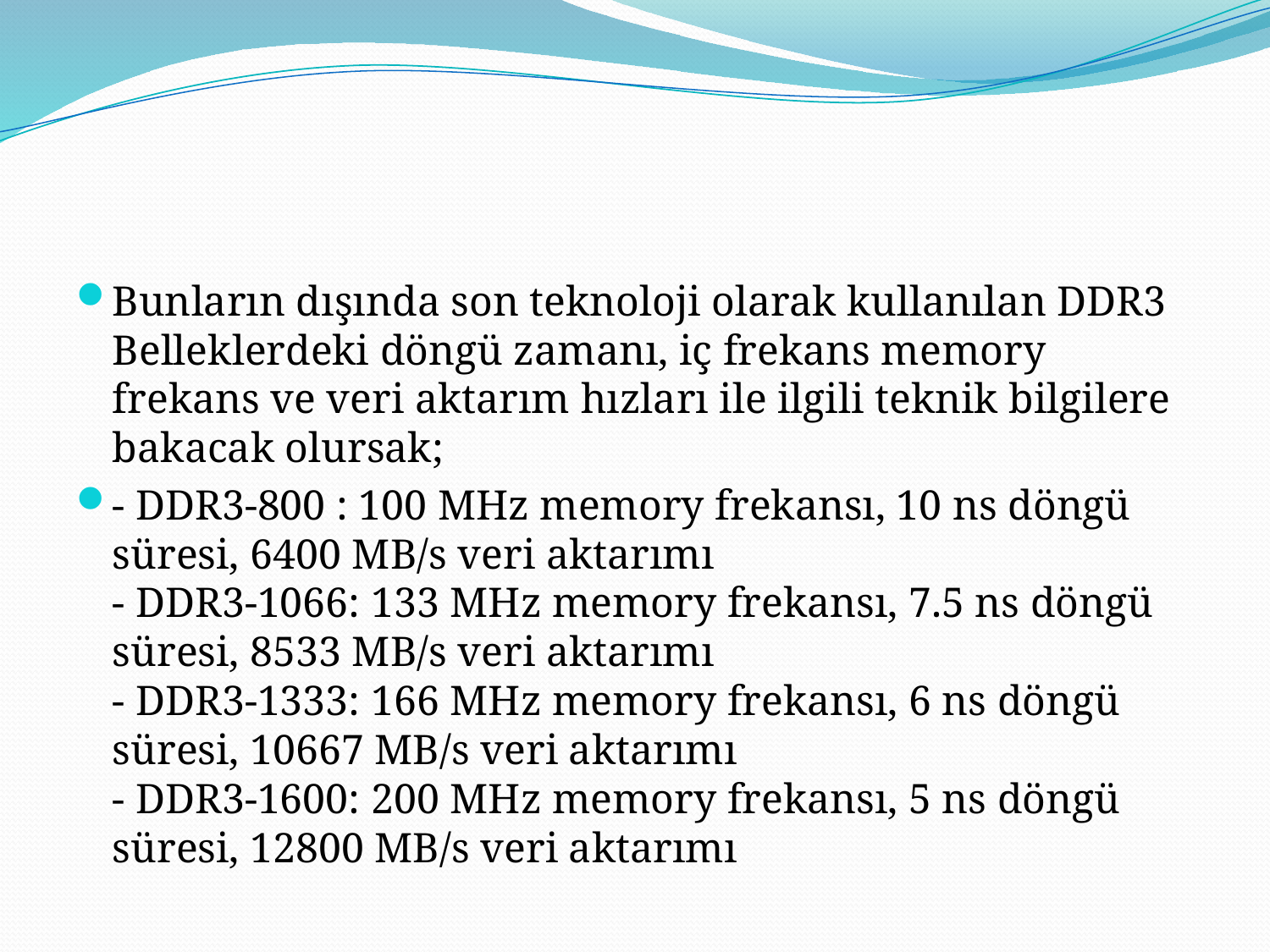

Bunların dışında son teknoloji olarak kullanılan DDR3 Belleklerdeki döngü zamanı, iç frekans memory frekans ve veri aktarım hızları ile ilgili teknik bilgilere bakacak olursak;
- DDR3-800 : 100 MHz memory frekansı, 10 ns döngü süresi, 6400 MB/s veri aktarımı
- DDR3-1066: 133 MHz memory frekansı, 7.5 ns döngü süresi, 8533 MB/s veri aktarımı
- DDR3-1333: 166 MHz memory frekansı, 6 ns döngü süresi, 10667 MB/s veri aktarımı
- DDR3-1600: 200 MHz memory frekansı, 5 ns döngü süresi, 12800 MB/s veri aktarımı